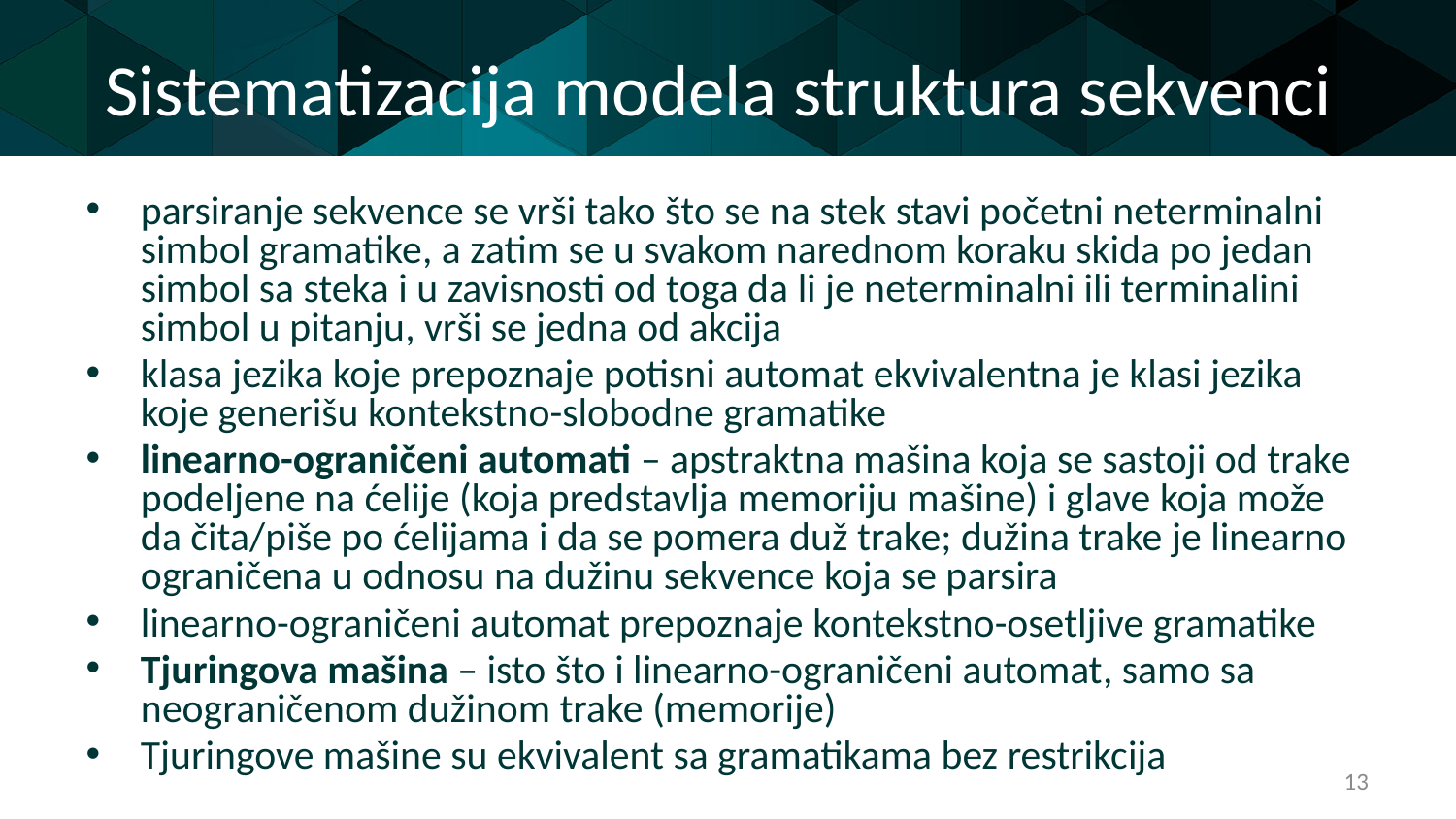

# Sistematizacija modela struktura sekvenci
parsiranje sekvence se vrši tako što se na stek stavi početni neterminalni simbol gramatike, a zatim se u svakom narednom koraku skida po jedan simbol sa steka i u zavisnosti od toga da li je neterminalni ili terminalini simbol u pitanju, vrši se jedna od akcija
klasa jezika koje prepoznaje potisni automat ekvivalentna je klasi jezika koje generišu kontekstno-slobodne gramatike
linearno-ograničeni automati – apstraktna mašina koja se sastoji od trake podeljene na ćelije (koja predstavlja memoriju mašine) i glave koja može da čita/piše po ćelijama i da se pomera duž trake; dužina trake je linearno ograničena u odnosu na dužinu sekvence koja se parsira
linearno-ograničeni automat prepoznaje kontekstno-osetljive gramatike
Tjuringova mašina – isto što i linearno-ograničeni automat, samo sa neograničenom dužinom trake (memorije)
Tjuringove mašine su ekvivalent sa gramatikama bez restrikcija
13